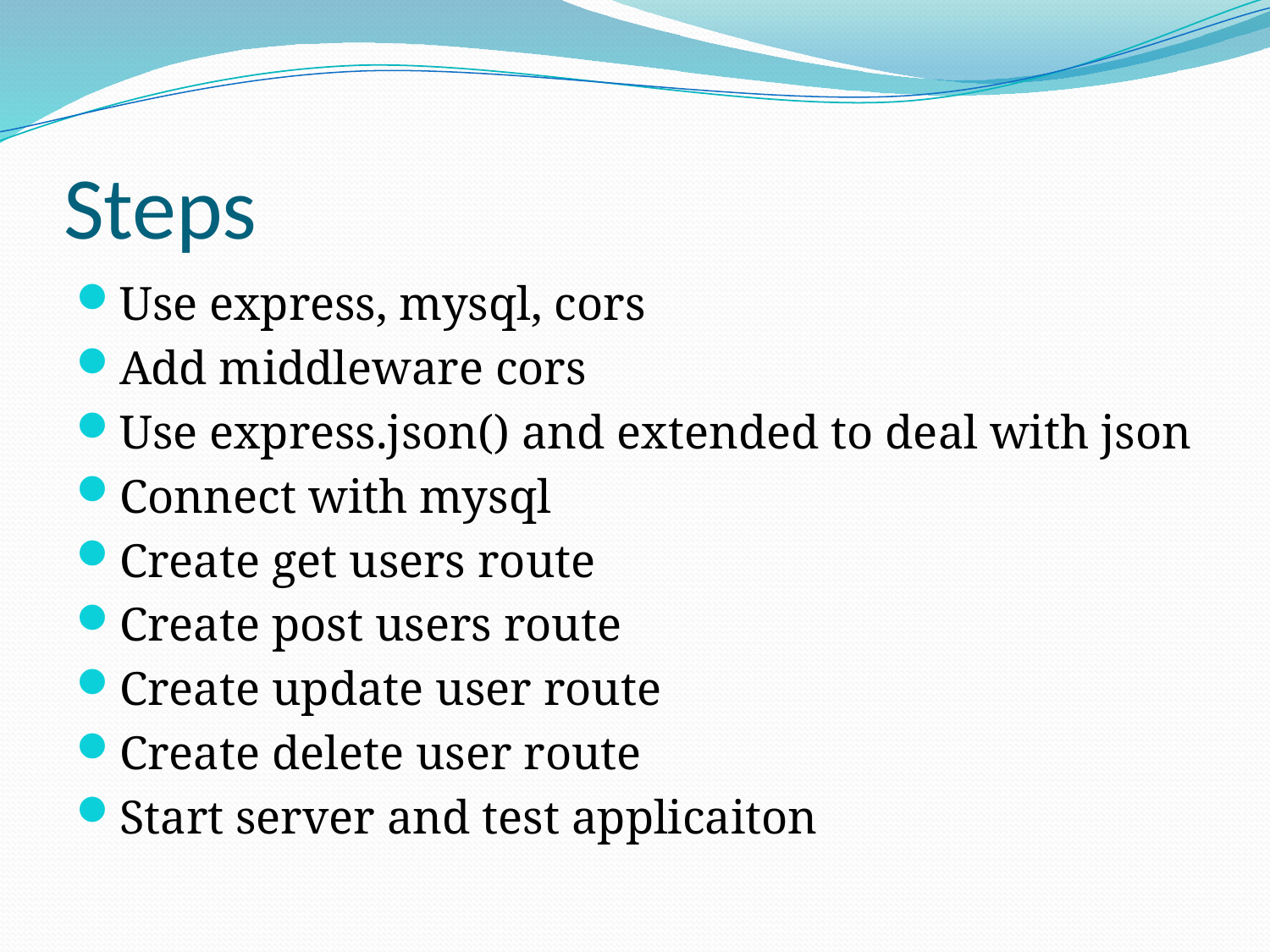

# Steps
Use express, mysql, cors
Add middleware cors
Use express.json() and extended to deal with json
Connect with mysql
Create get users route
Create post users route
Create update user route
Create delete user route
Start server and test applicaiton